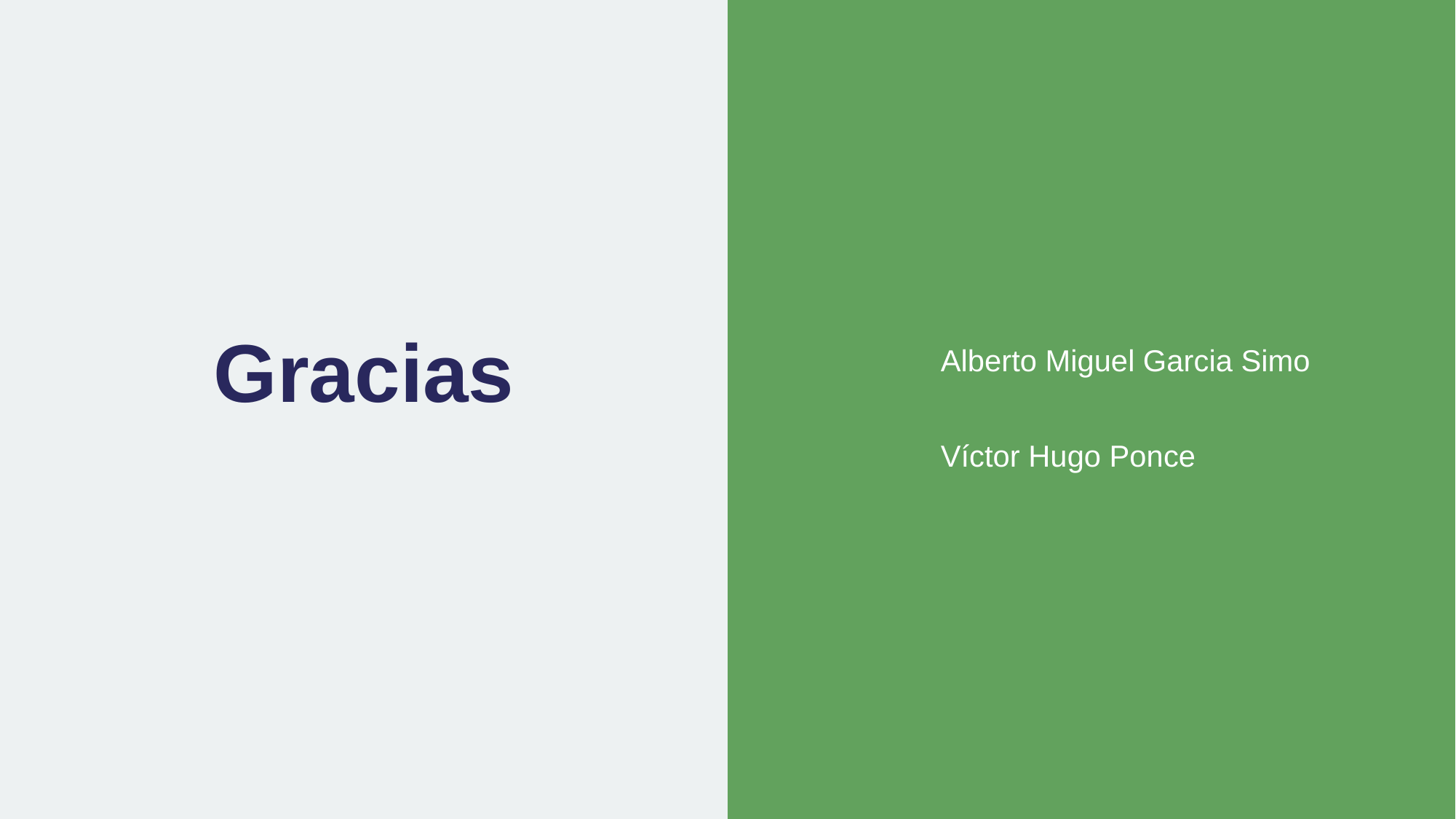

# Gracias
Alberto Miguel Garcia Simo

Víctor Hugo Ponce